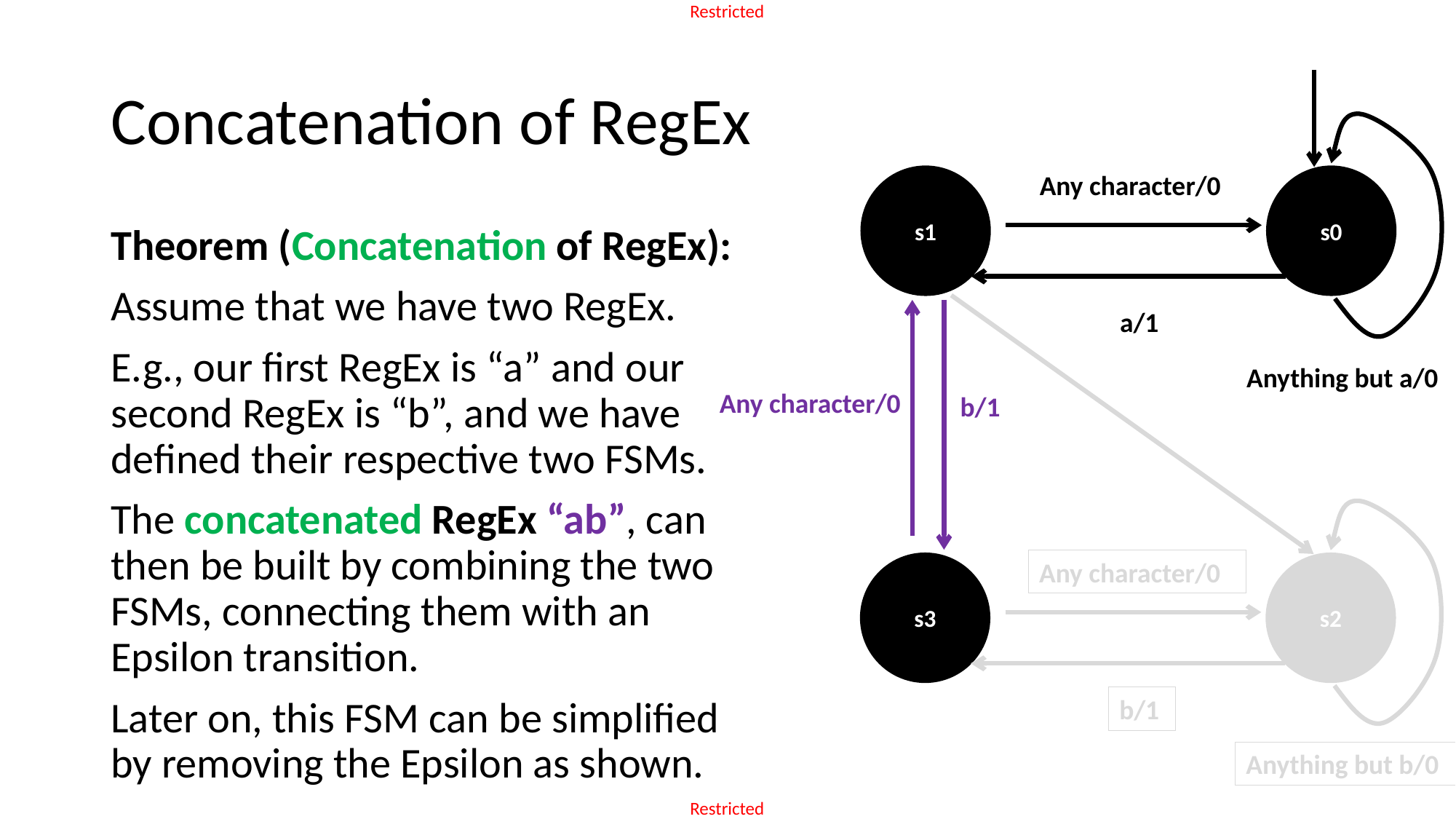

# Concatenation of RegEx

Any character/0
s1
s0
Theorem (Concatenation of RegEx):
Assume that we have two RegEx.
E.g., our first RegEx is “a” and our second RegEx is “b”, and we have defined their respective two FSMs.
The concatenated RegEx “ab”, can then be built by combining the two FSMs, connecting them with an Epsilon transition.
Later on, this FSM can be simplified
by removing the Epsilon as shown.
a/1
Anything but a/0
Any character/0
b/1

Any character/0
s3
s2
b/1
Anything but b/0